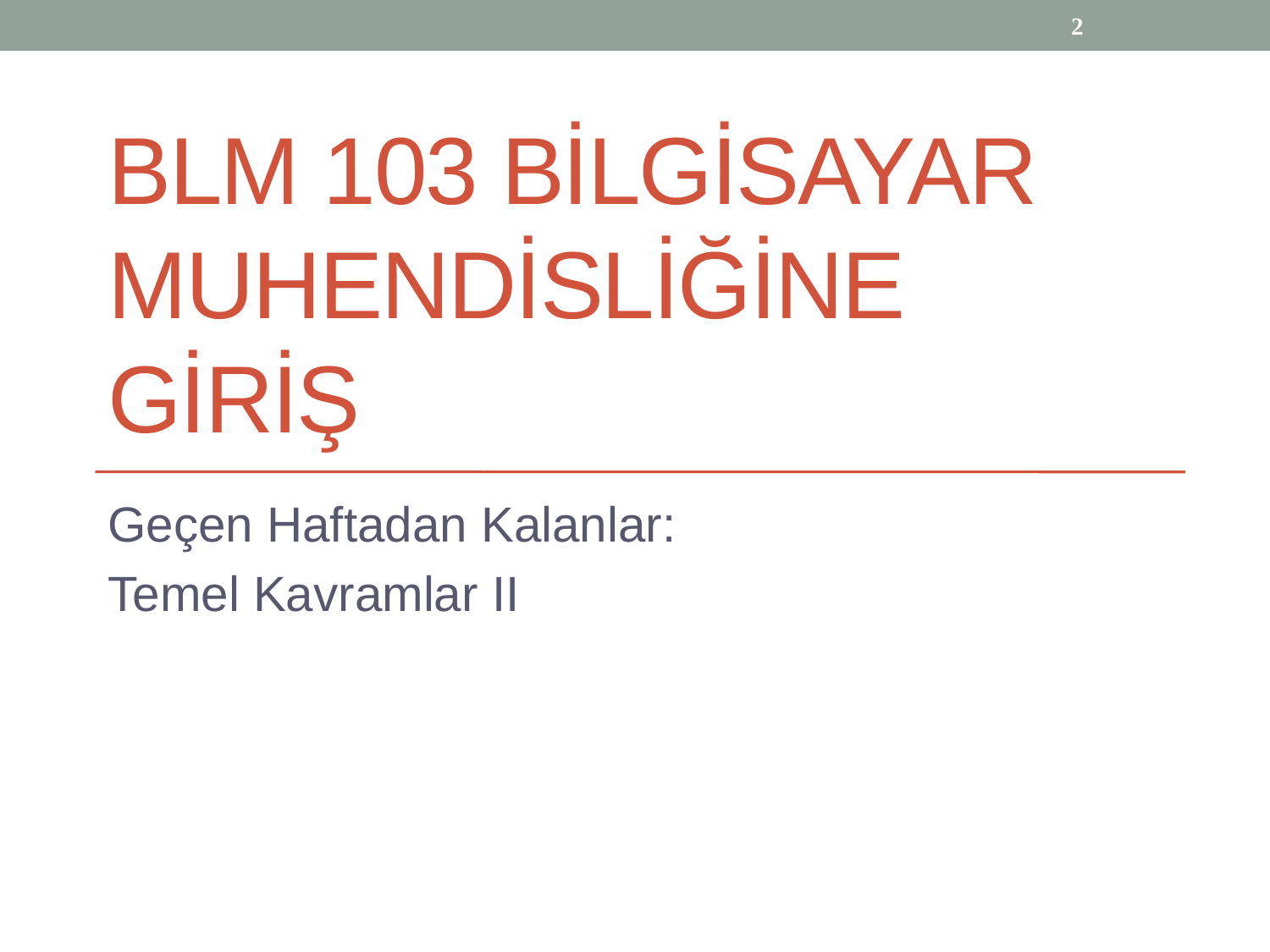

2
# BLM 103 BilgisayAR Muhendisliğine Giriş
Geçen Haftadan Kalanlar:
Temel Kavramlar II